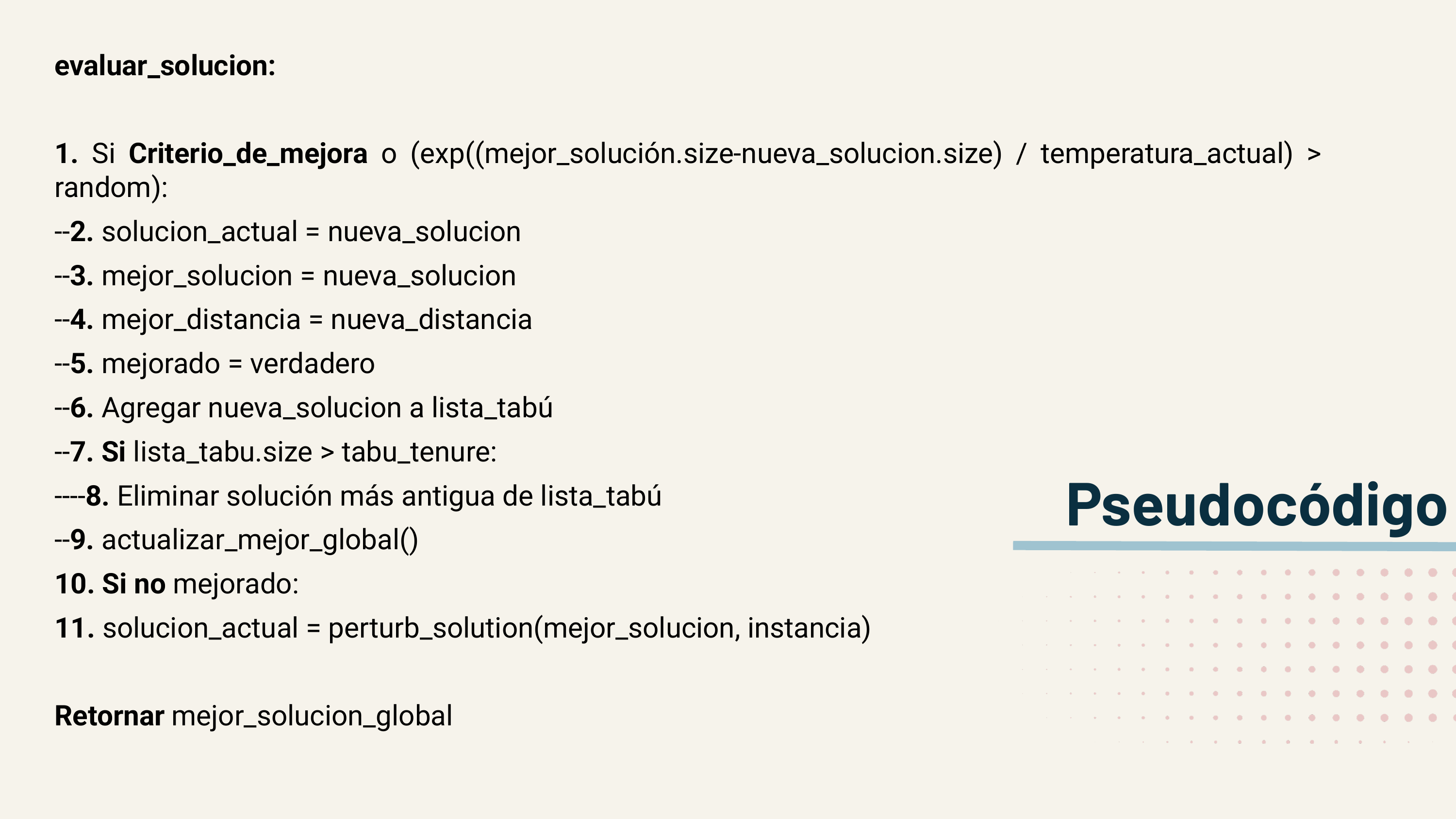

evaluar_solucion:

1. Si Criterio_de_mejora o (exp((mejor_solución.size-nueva_solucion.size) / temperatura_actual) > random):
--2. solucion_actual = nueva_solucion
--3. mejor_solucion = nueva_solucion
--4. mejor_distancia = nueva_distancia
--5. mejorado = verdadero
--6. Agregar nueva_solucion a lista_tabú
--7. Si lista_tabu.size > tabu_tenure:
----8. Eliminar solución más antigua de lista_tabú
--9. actualizar_mejor_global()
10. Si no mejorado:
11. solucion_actual = perturb_solution(mejor_solucion, instancia)

Retornar mejor_solucion_global
Pseudocódigo